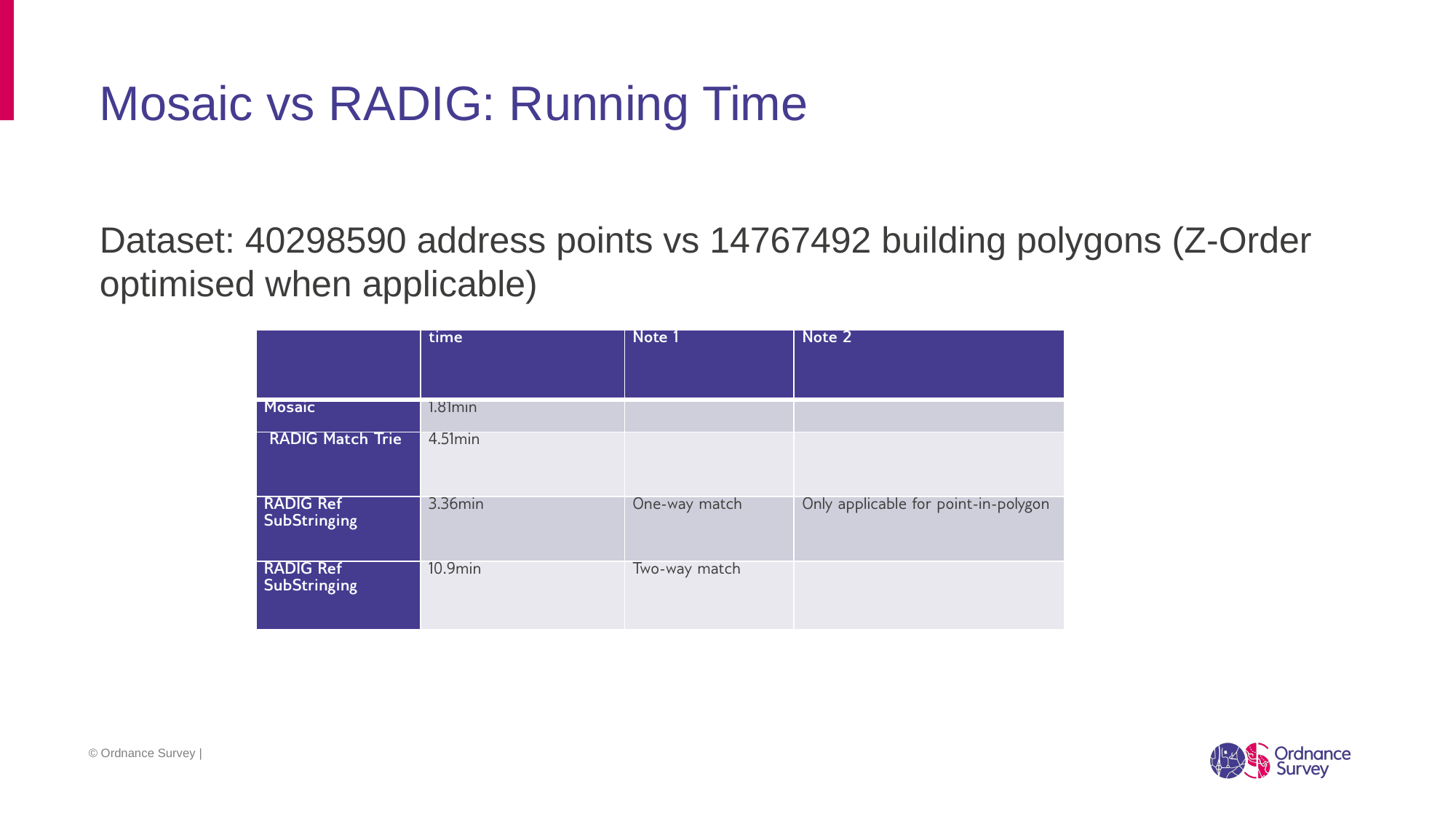

# Mosaic vs RADIG: Running Time
Dataset: 40298590 address points vs 14767492 building polygons (Z-Order optimised when applicable)
|  | time | Note 1 | Note 2 |
| --- | --- | --- | --- |
| Mosaic | 1.81min |  |  |
| RADIG Match Trie | 4.51min |  |  |
| RADIG Ref SubStringing | 3.36min | One-way match | Only applicable for point-in-polygon |
| RADIG Ref SubStringing | 10.9min | Two-way match |  |